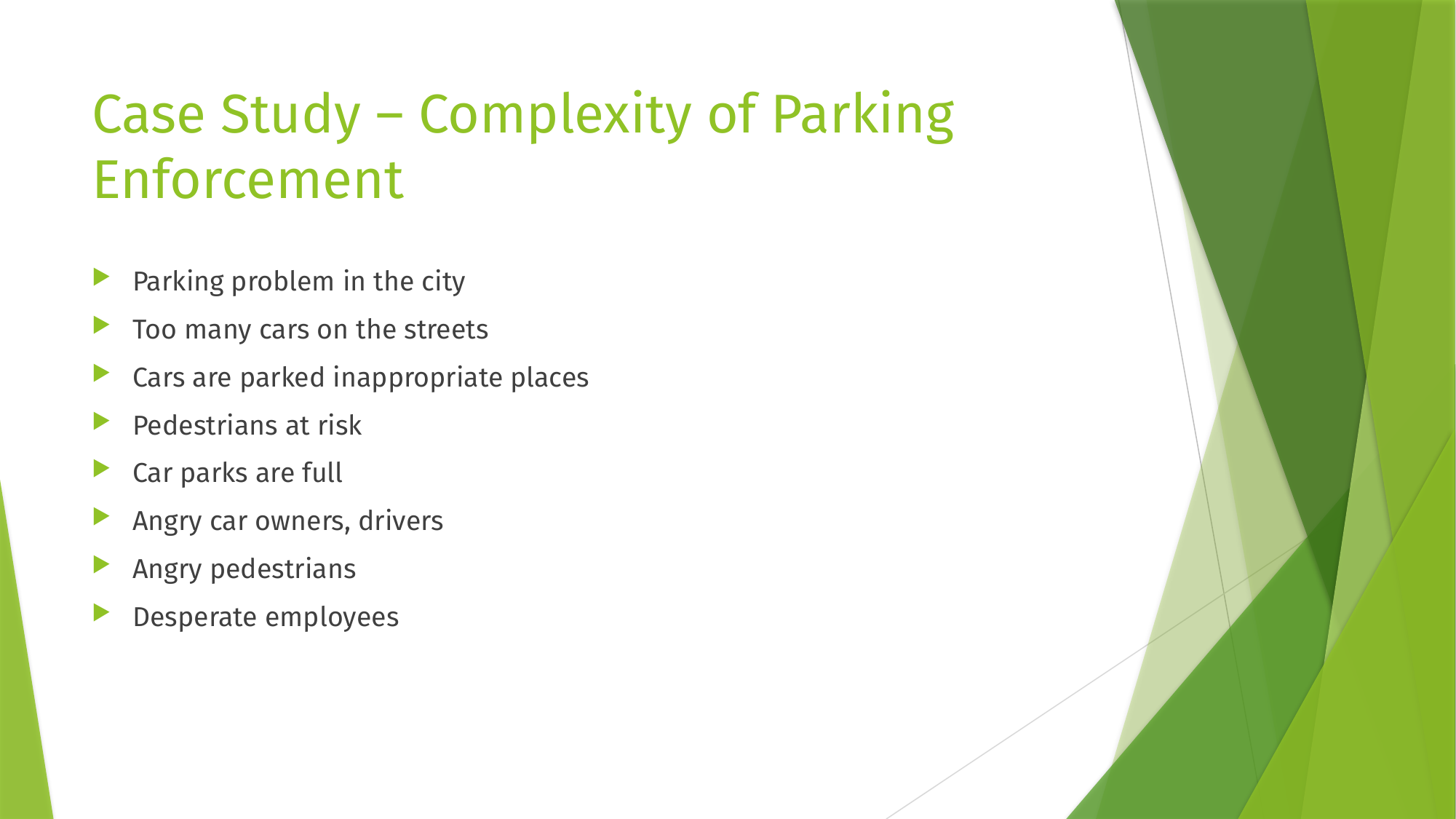

# Case Study – Complexity of Parking Enforcement
Parking problem in the city
Too many cars on the streets
Cars are parked inappropriate places
Pedestrians at risk
Car parks are full
Angry car owners, drivers
Angry pedestrians
Desperate employees